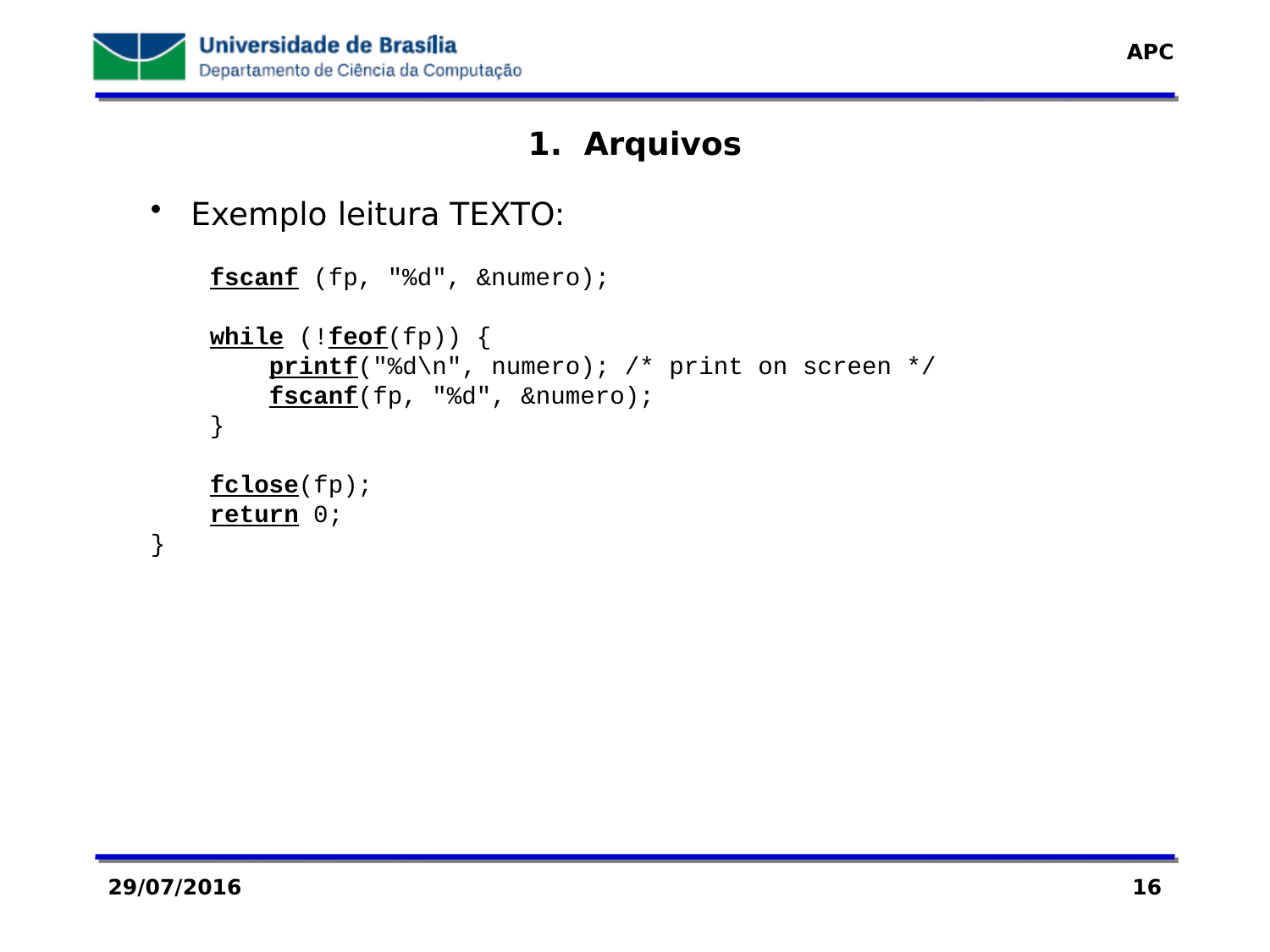

1.  Arquivos
 Exemplo leitura TEXTO:

    fscanf (fp, "%d", &numero);

    while (!feof(fp)) {
        printf("%d\n", numero); /* print on screen */
        fscanf(fp, "%d", &numero);
    }

    fclose(fp);
    return 0;
}

29/07/2016
16